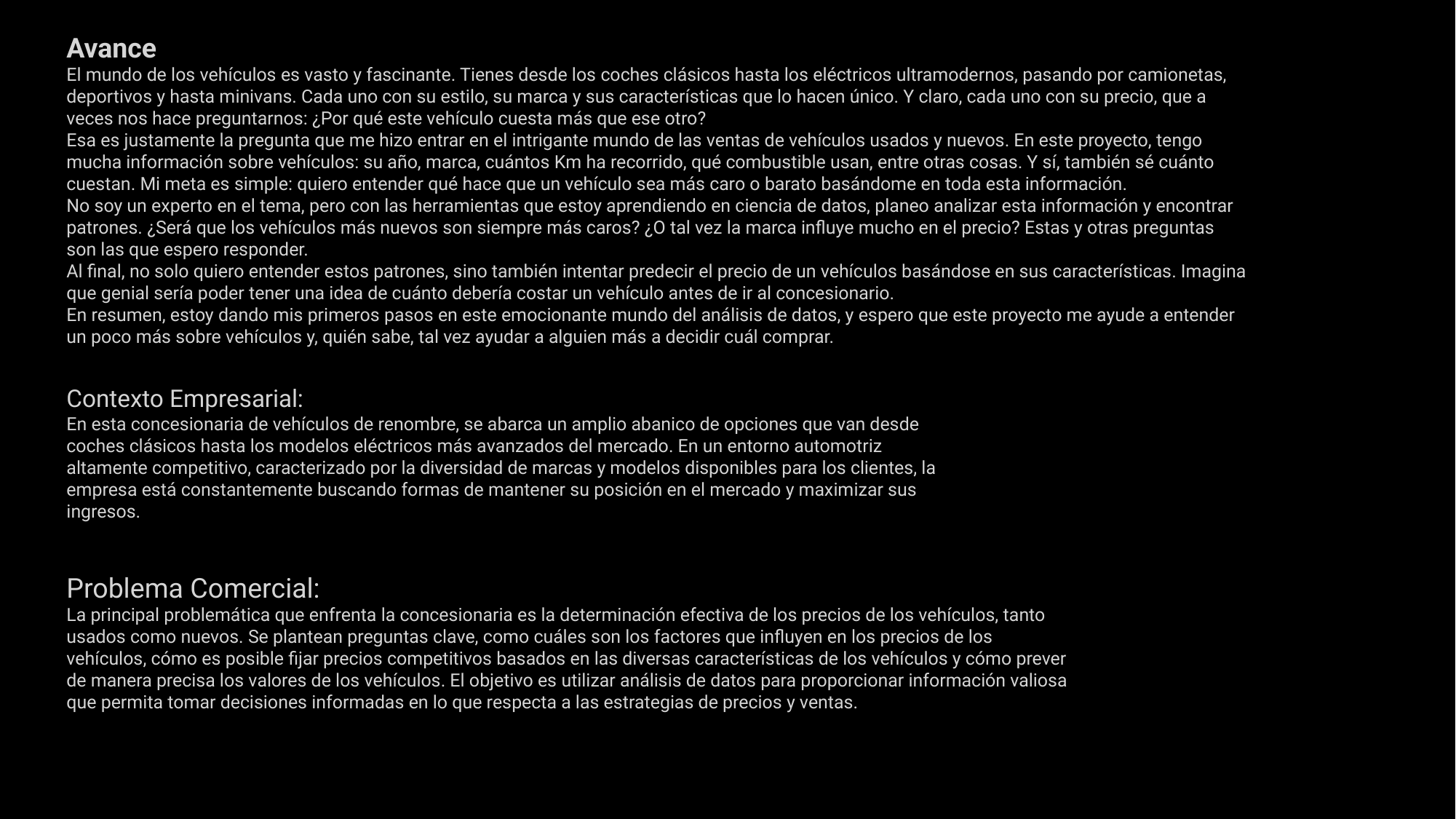

Avance
El mundo de los vehículos es vasto y fascinante. Tienes desde los coches clásicos hasta los eléctricos ultramodernos, pasando por camionetas, deportivos y hasta minivans. Cada uno con su estilo, su marca y sus características que lo hacen único. Y claro, cada uno con su precio, que a veces nos hace preguntarnos: ¿Por qué este vehículo cuesta más que ese otro?
Esa es justamente la pregunta que me hizo entrar en el intrigante mundo de las ventas de vehículos usados y nuevos. En este proyecto, tengo mucha información sobre vehículos: su año, marca, cuántos Km ha recorrido, qué combustible usan, entre otras cosas. Y sí, también sé cuánto cuestan. Mi meta es simple: quiero entender qué hace que un vehículo sea más caro o barato basándome en toda esta información.
No soy un experto en el tema, pero con las herramientas que estoy aprendiendo en ciencia de datos, planeo analizar esta información y encontrar patrones. ¿Será que los vehículos más nuevos son siempre más caros? ¿O tal vez la marca influye mucho en el precio? Estas y otras preguntas son las que espero responder.
Al final, no solo quiero entender estos patrones, sino también intentar predecir el precio de un vehículos basándose en sus características. Imagina que genial sería poder tener una idea de cuánto debería costar un vehículo antes de ir al concesionario.
En resumen, estoy dando mis primeros pasos en este emocionante mundo del análisis de datos, y espero que este proyecto me ayude a entender un poco más sobre vehículos y, quién sabe, tal vez ayudar a alguien más a decidir cuál comprar.
Contexto Empresarial:
En esta concesionaria de vehículos de renombre, se abarca un amplio abanico de opciones que van desde coches clásicos hasta los modelos eléctricos más avanzados del mercado. En un entorno automotriz altamente competitivo, caracterizado por la diversidad de marcas y modelos disponibles para los clientes, la empresa está constantemente buscando formas de mantener su posición en el mercado y maximizar sus ingresos.

Problema Comercial:
La principal problemática que enfrenta la concesionaria es la determinación efectiva de los precios de los vehículos, tanto usados como nuevos. Se plantean preguntas clave, como cuáles son los factores que influyen en los precios de los vehículos, cómo es posible fijar precios competitivos basados en las diversas características de los vehículos y cómo prever de manera precisa los valores de los vehículos. El objetivo es utilizar análisis de datos para proporcionar información valiosa que permita tomar decisiones informadas en lo que respecta a las estrategias de precios y ventas.